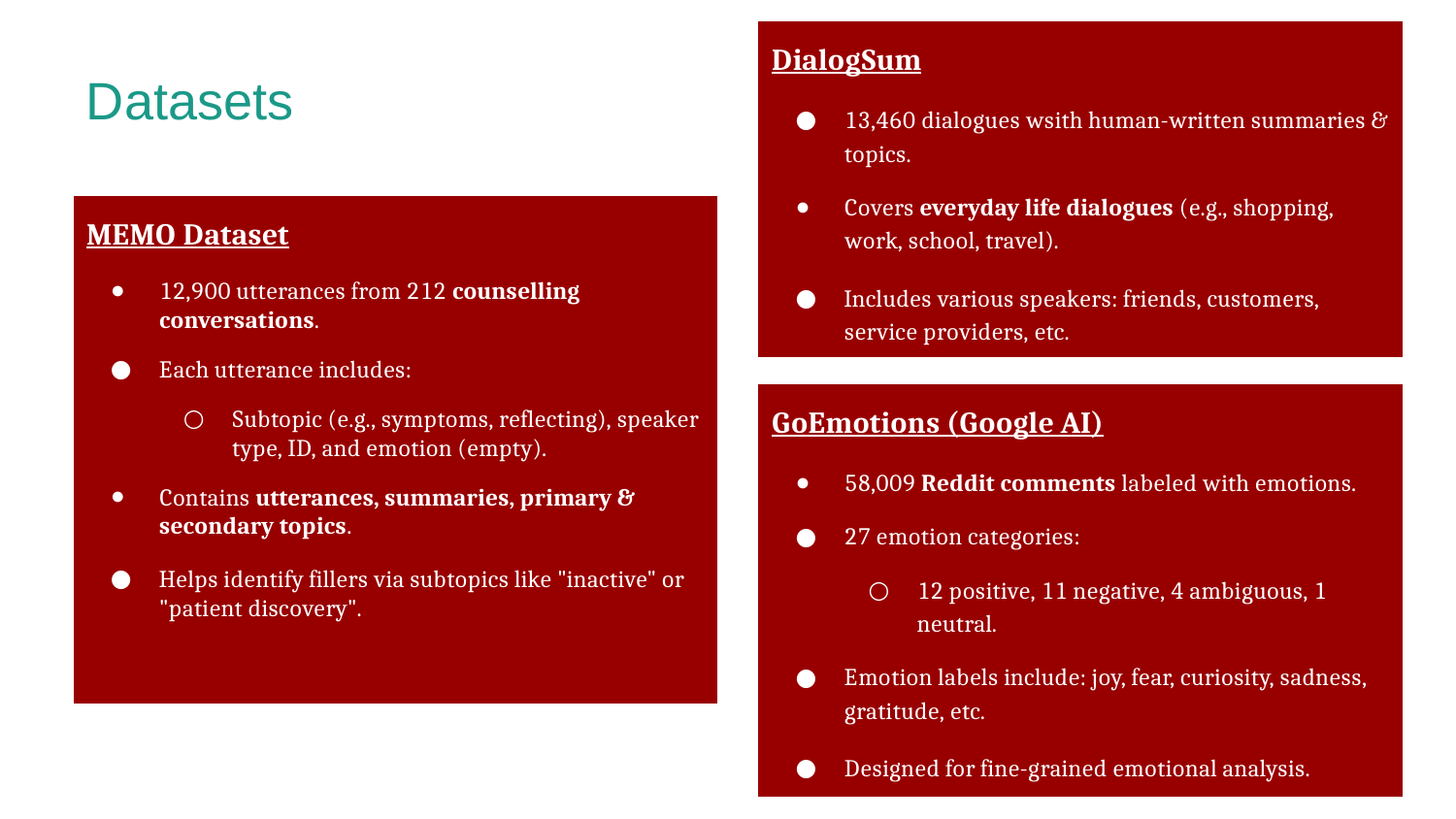

DialogSum
13,460 dialogues wsith human-written summaries & topics.
Covers everyday life dialogues (e.g., shopping, work, school, travel).
Includes various speakers: friends, customers, service providers, etc.
Datasets
MEMO Dataset
12,900 utterances from 212 counselling conversations.
Each utterance includes:
Subtopic (e.g., symptoms, reflecting), speaker type, ID, and emotion (empty).
Contains utterances, summaries, primary & secondary topics.
Helps identify fillers via subtopics like "inactive" or "patient discovery".
GoEmotions (Google AI)
58,009 Reddit comments labeled with emotions.
27 emotion categories:
12 positive, 11 negative, 4 ambiguous, 1 neutral.
Emotion labels include: joy, fear, curiosity, sadness, gratitude, etc.
Designed for fine-grained emotional analysis.